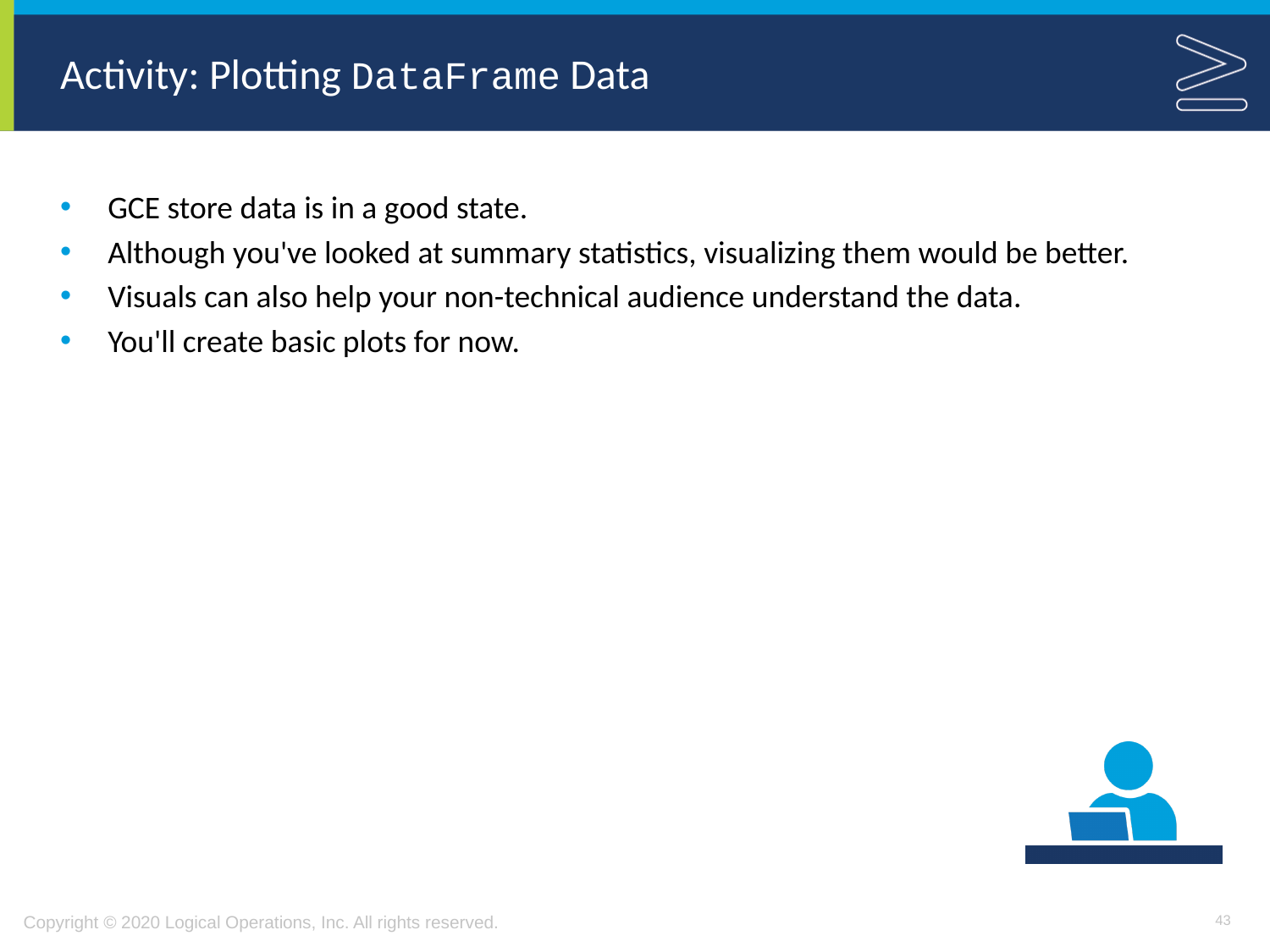

# Activity: Plotting DataFrame Data
GCE store data is in a good state.
Although you've looked at summary statistics, visualizing them would be better.
Visuals can also help your non-technical audience understand the data.
You'll create basic plots for now.
43